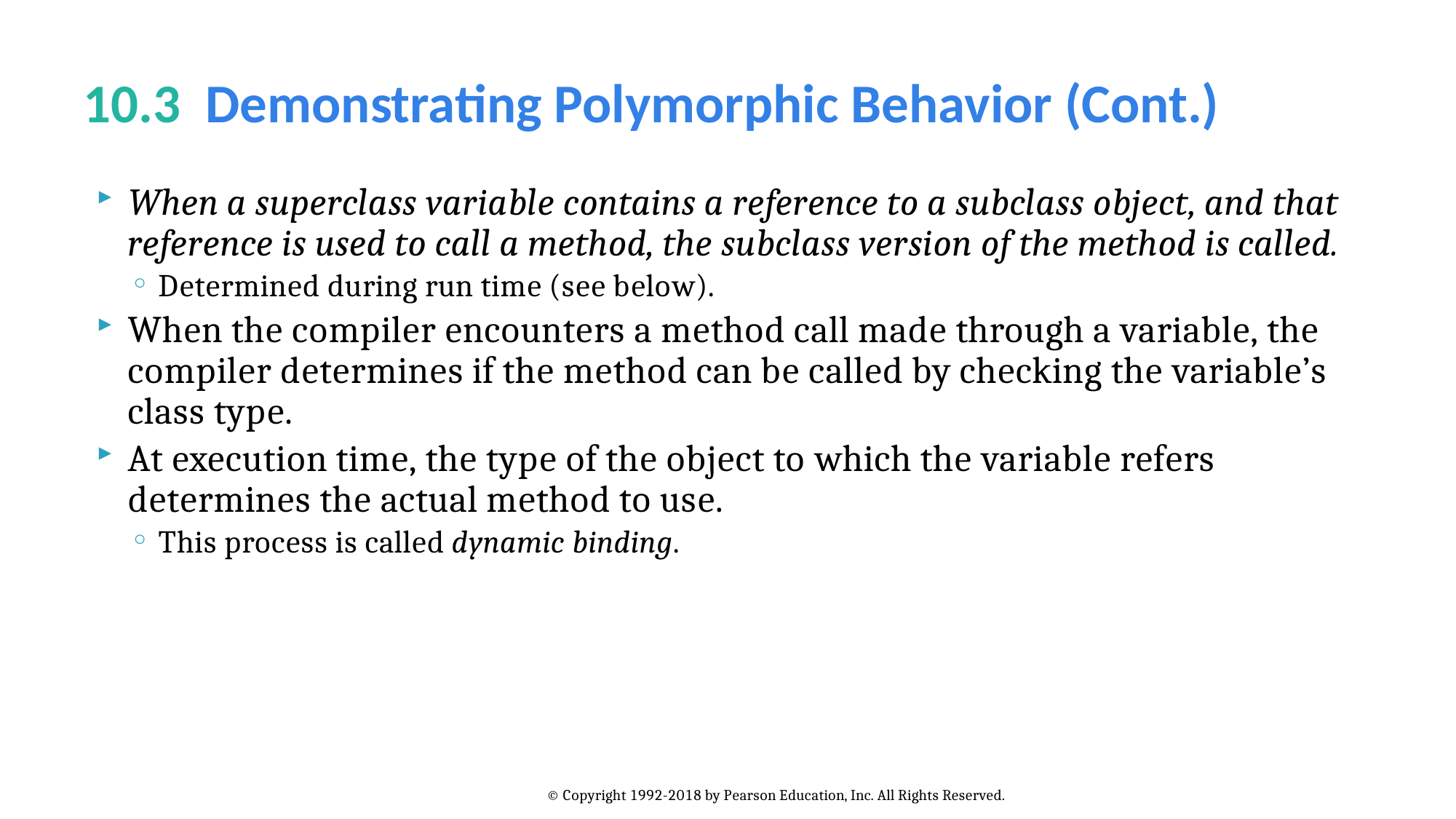

# 10.3  Demonstrating Polymorphic Behavior (Cont.)
When a superclass variable contains a reference to a subclass object, and that reference is used to call a method, the subclass version of the method is called.
Determined during run time (see below).
When the compiler encounters a method call made through a variable, the compiler determines if the method can be called by checking the variable’s class type.
At execution time, the type of the object to which the variable refers determines the actual method to use.
This process is called dynamic binding.
© Copyright 1992-2018 by Pearson Education, Inc. All Rights Reserved.